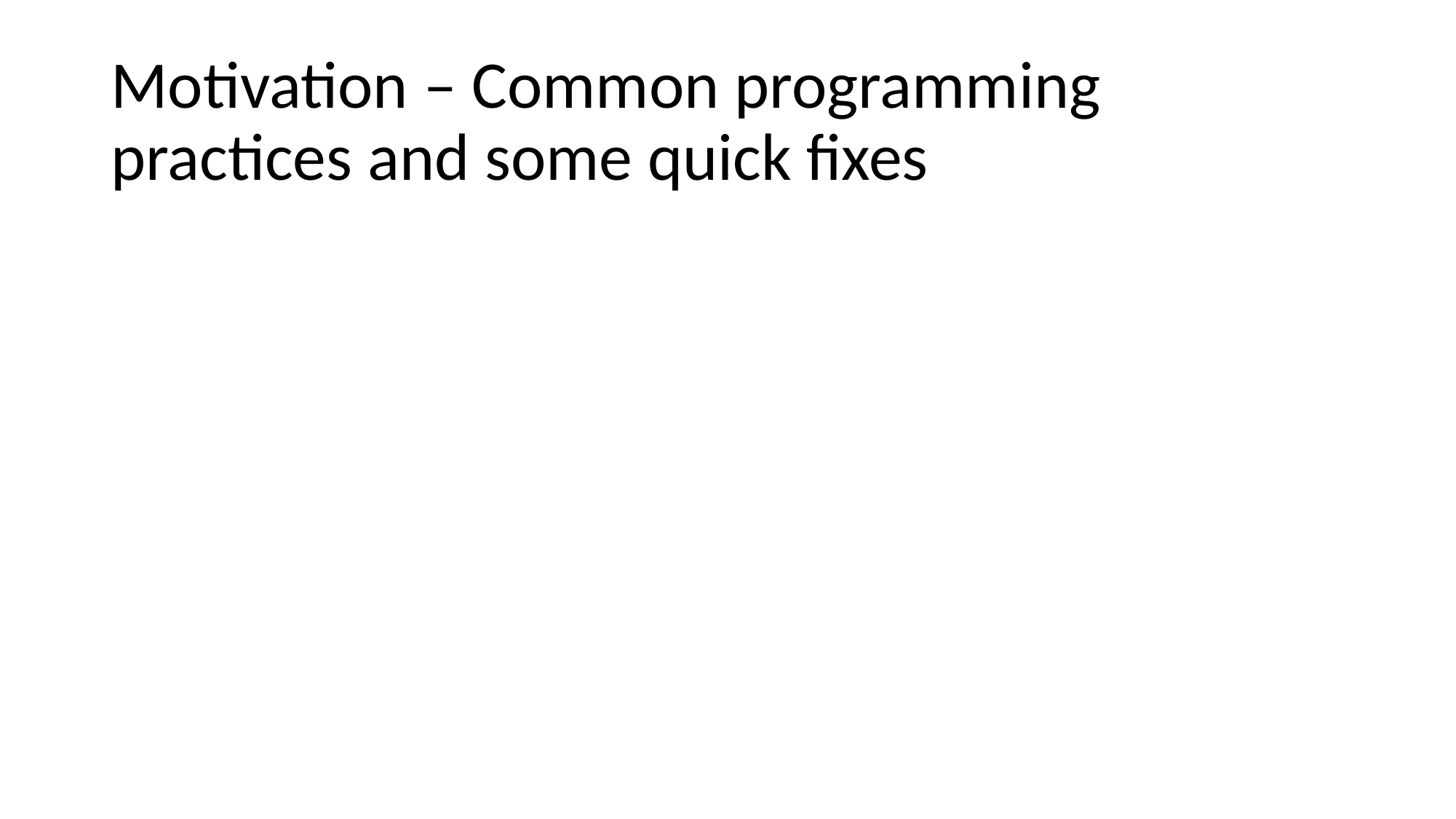

# Motivation – Common programming practices and some quick fixes